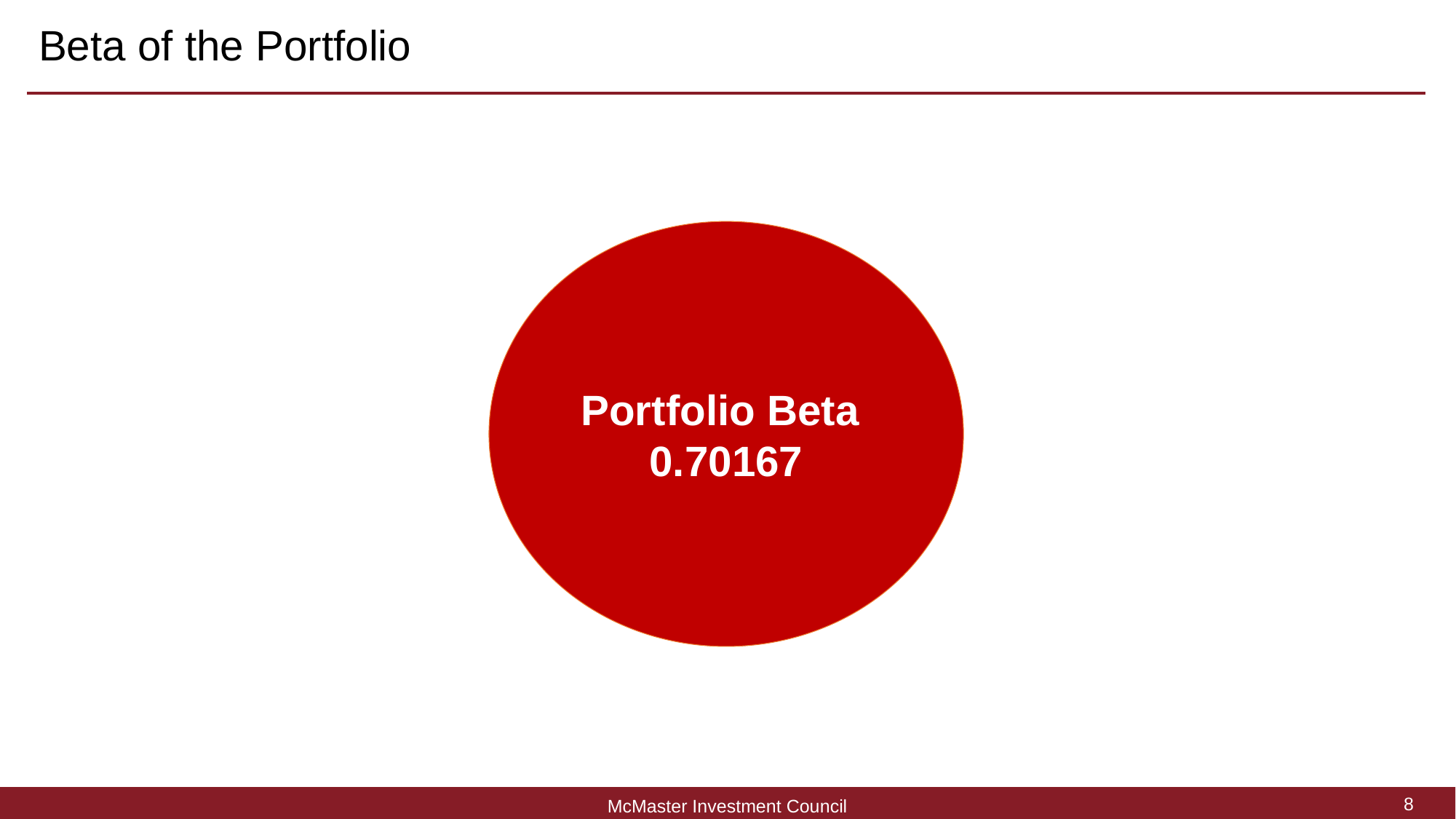

# Beta of the Portfolio
Portfolio Beta
0.70167
8
McMaster Investment Council